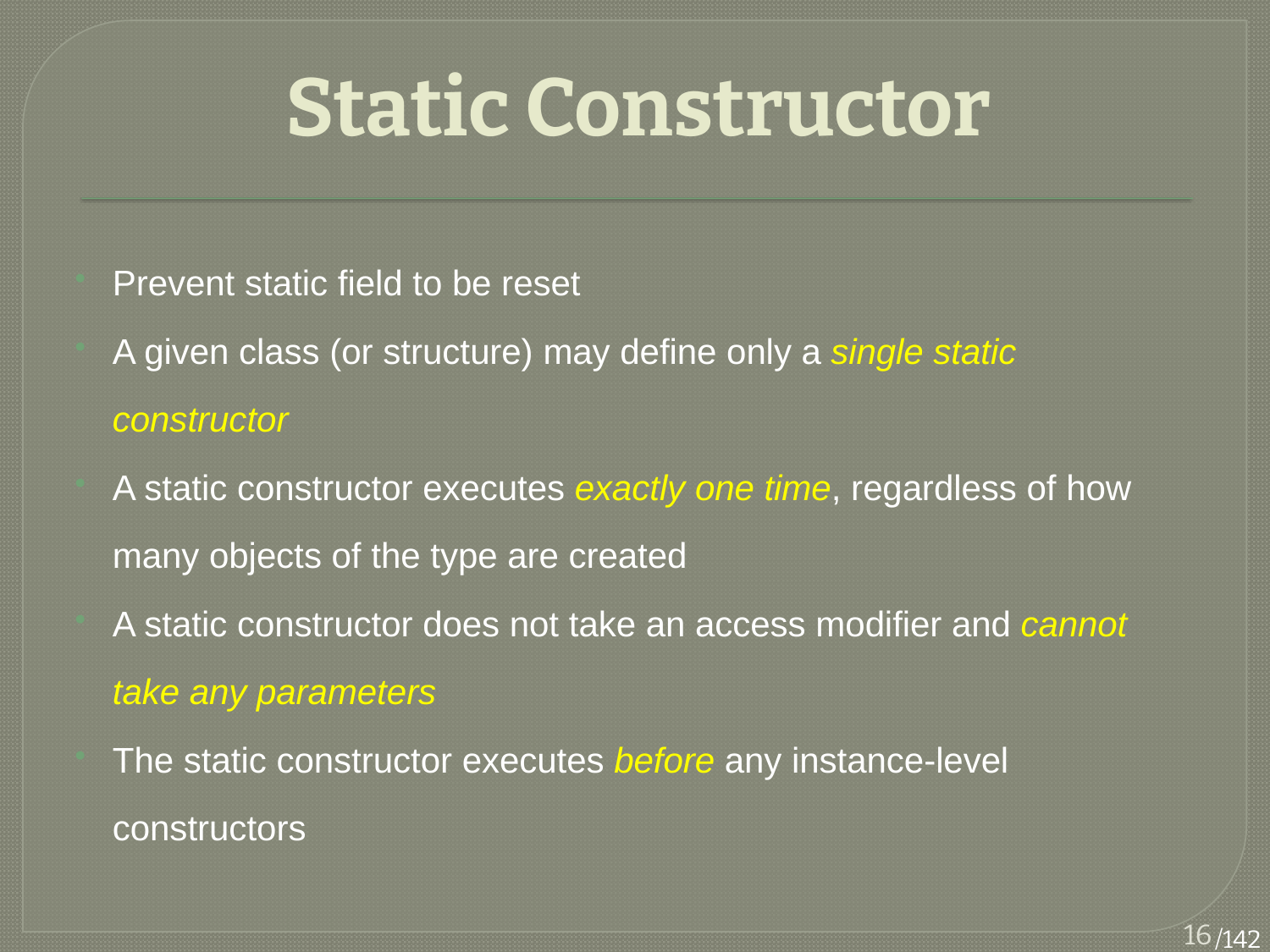

# Static Constructor
Prevent static field to be reset
A given class (or structure) may define only a single static constructor
A static constructor executes exactly one time, regardless of how many objects of the type are created
A static constructor does not take an access modifier and cannot take any parameters
The static constructor executes before any instance-level constructors

16